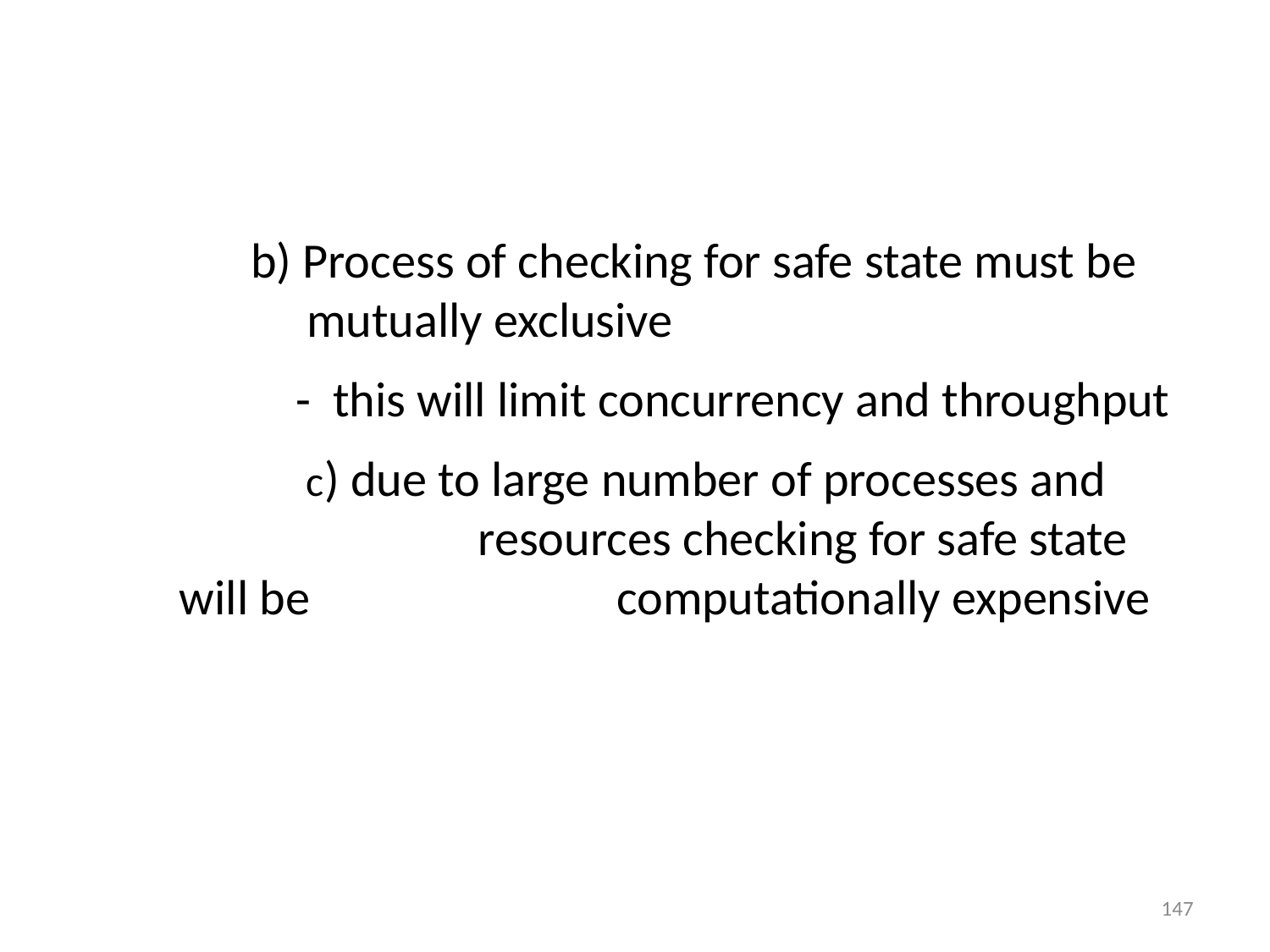

#
		b) Process of checking for safe state must be 	     mutually exclusive
		    -  this will limit concurrency and throughput
		c) due to large number of processes and 		    resources checking for safe state will be 		     computationally expensive

147